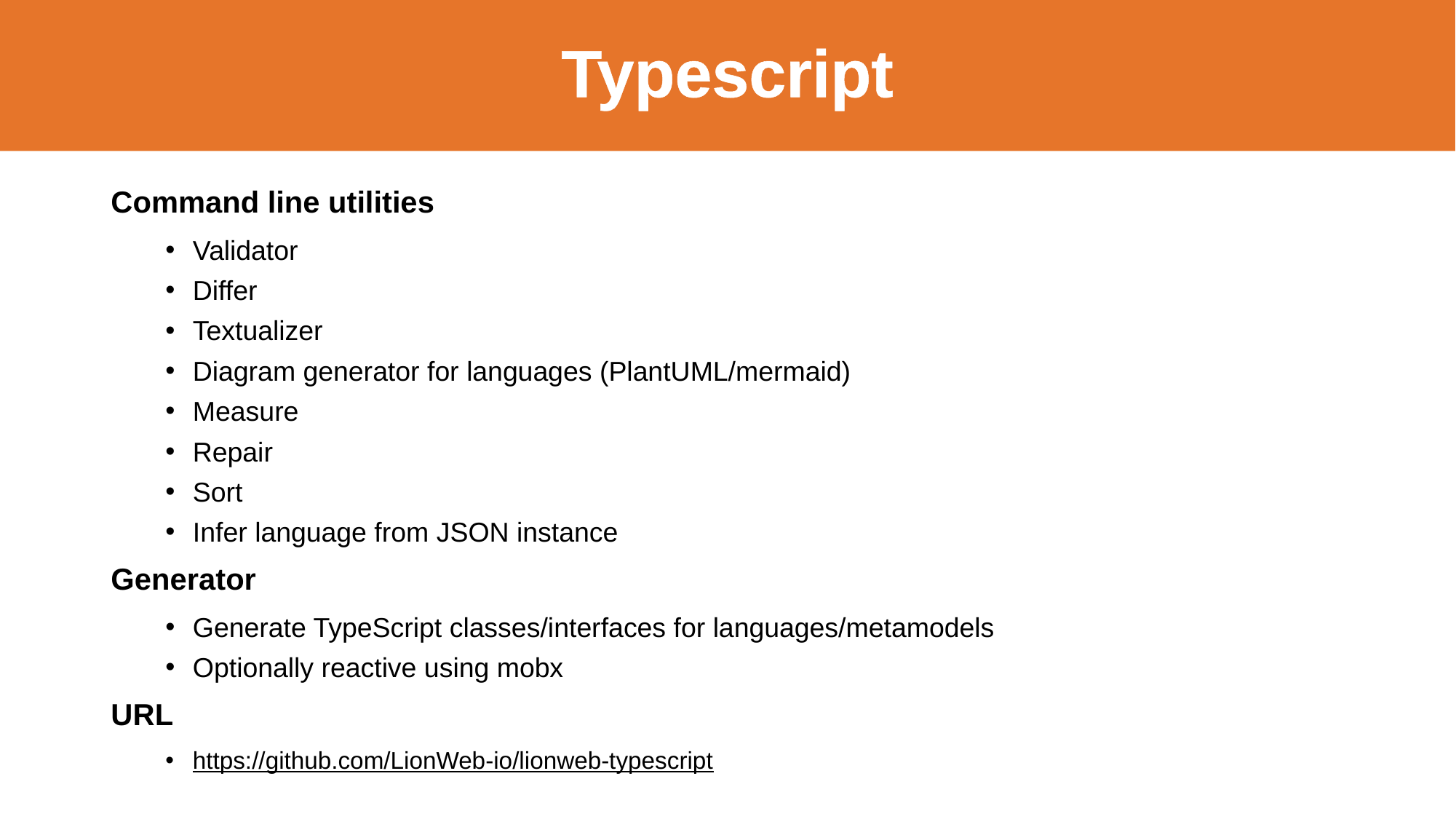

# Typescript
Command line utilities
Validator
Differ
Textualizer
Diagram generator for languages (PlantUML/mermaid)
Measure
Repair
Sort
Infer language from JSON instance
Generator
Generate TypeScript classes/interfaces for languages/metamodels
Optionally reactive using mobx
URL
https://github.com/LionWeb-io/lionweb-typescript